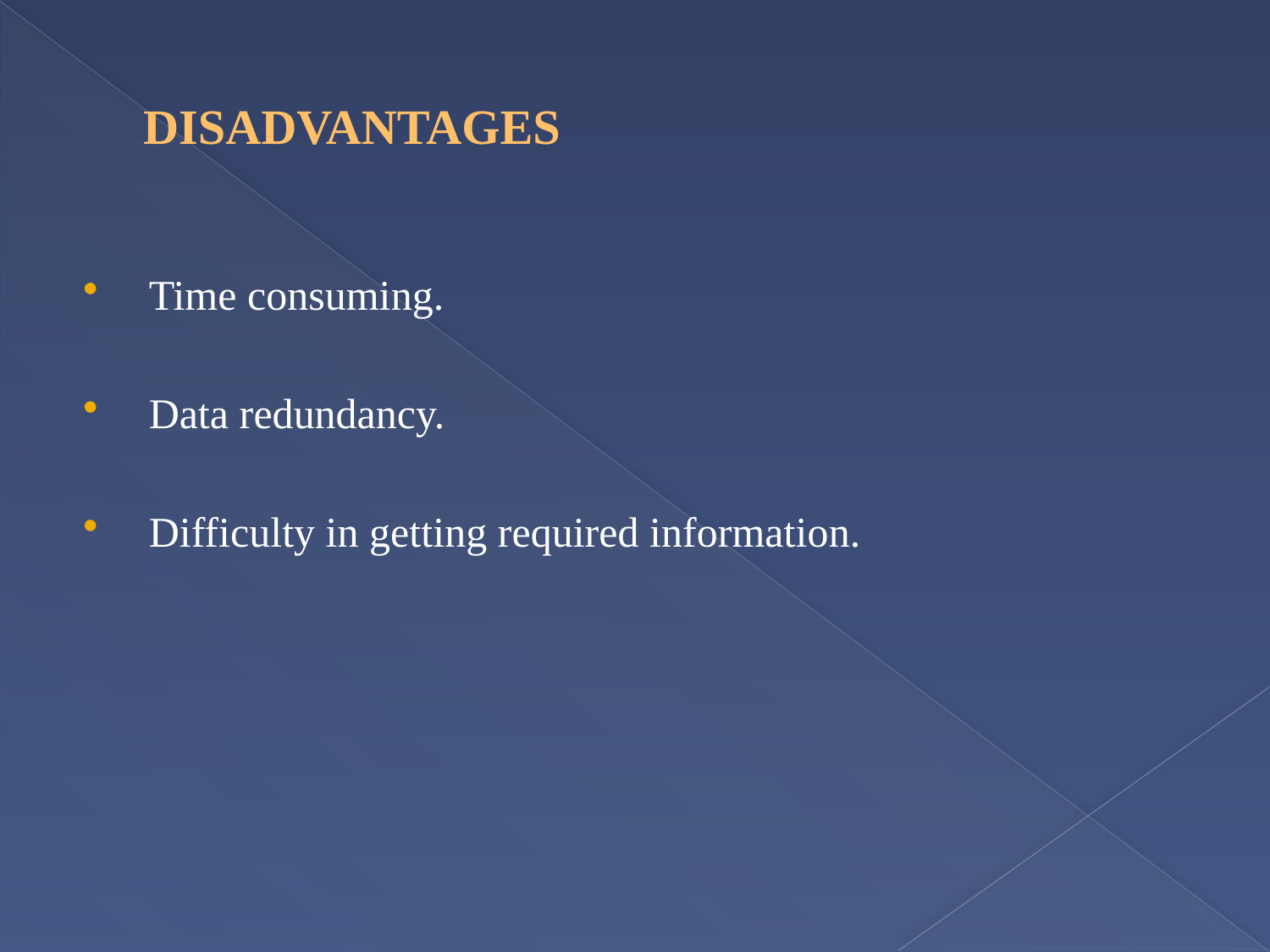

# DISADVANTAGES
 Time consuming.

 Data redundancy.

 Difficulty in getting required information.